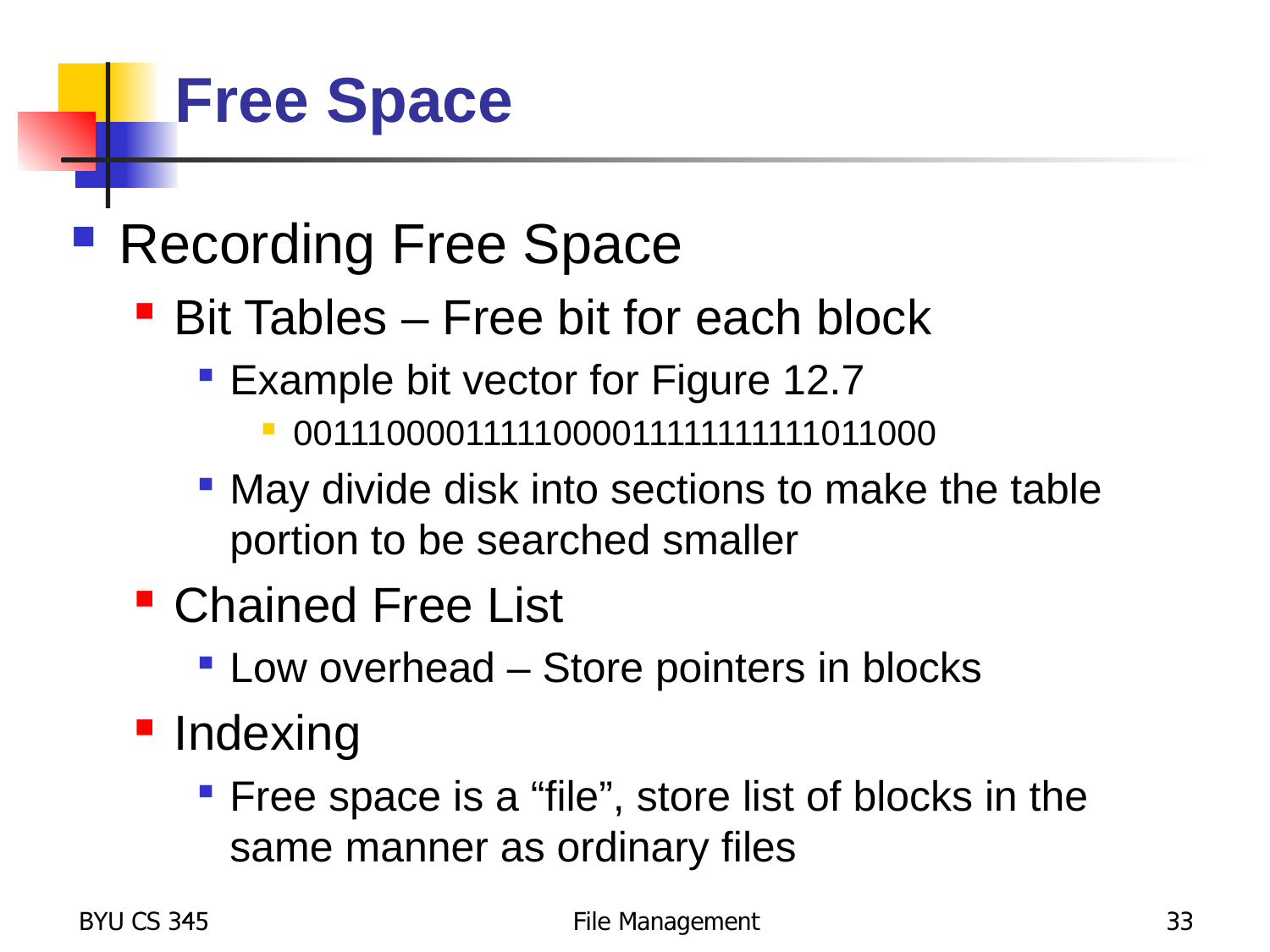

# Free Space
Recording Free Space
Bit Tables – Free bit for each block
Example bit vector for Figure 12.7
00111000011111000011111111111011000
May divide disk into sections to make the table portion to be searched smaller
Chained Free List
Low overhead – Store pointers in blocks
Indexing
Free space is a “file”, store list of blocks in the same manner as ordinary files
BYU CS 345
File Management
33